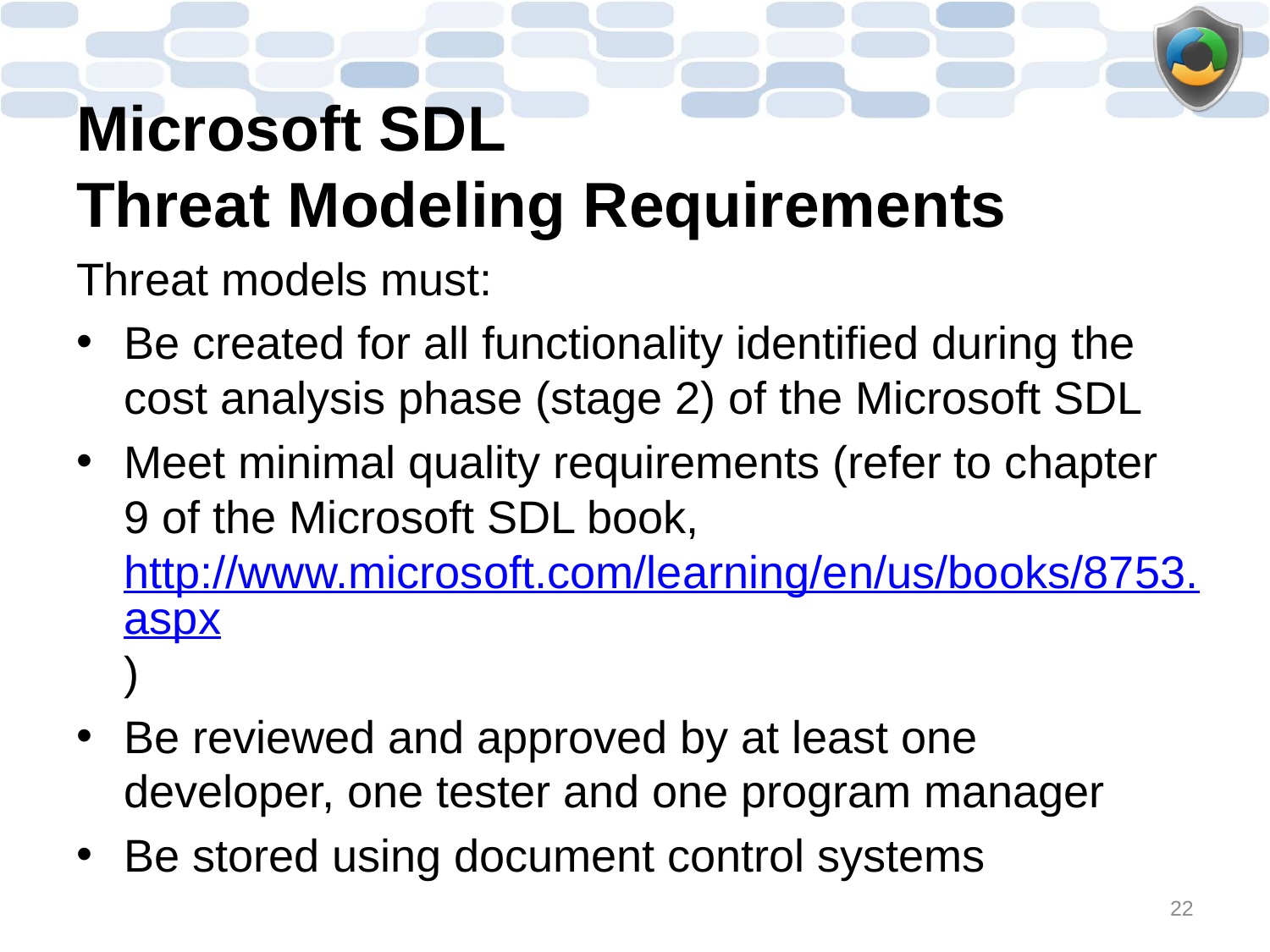

# Microsoft SDL Threat Modeling Requirements
Threat models must:
Be created for all functionality identified during the cost analysis phase (stage 2) of the Microsoft SDL
Meet minimal quality requirements (refer to chapter 9 of the Microsoft SDL book, http://www.microsoft.com/learning/en/us/books/8753.aspx)
Be reviewed and approved by at least one developer, one tester and one program manager
Be stored using document control systems
22